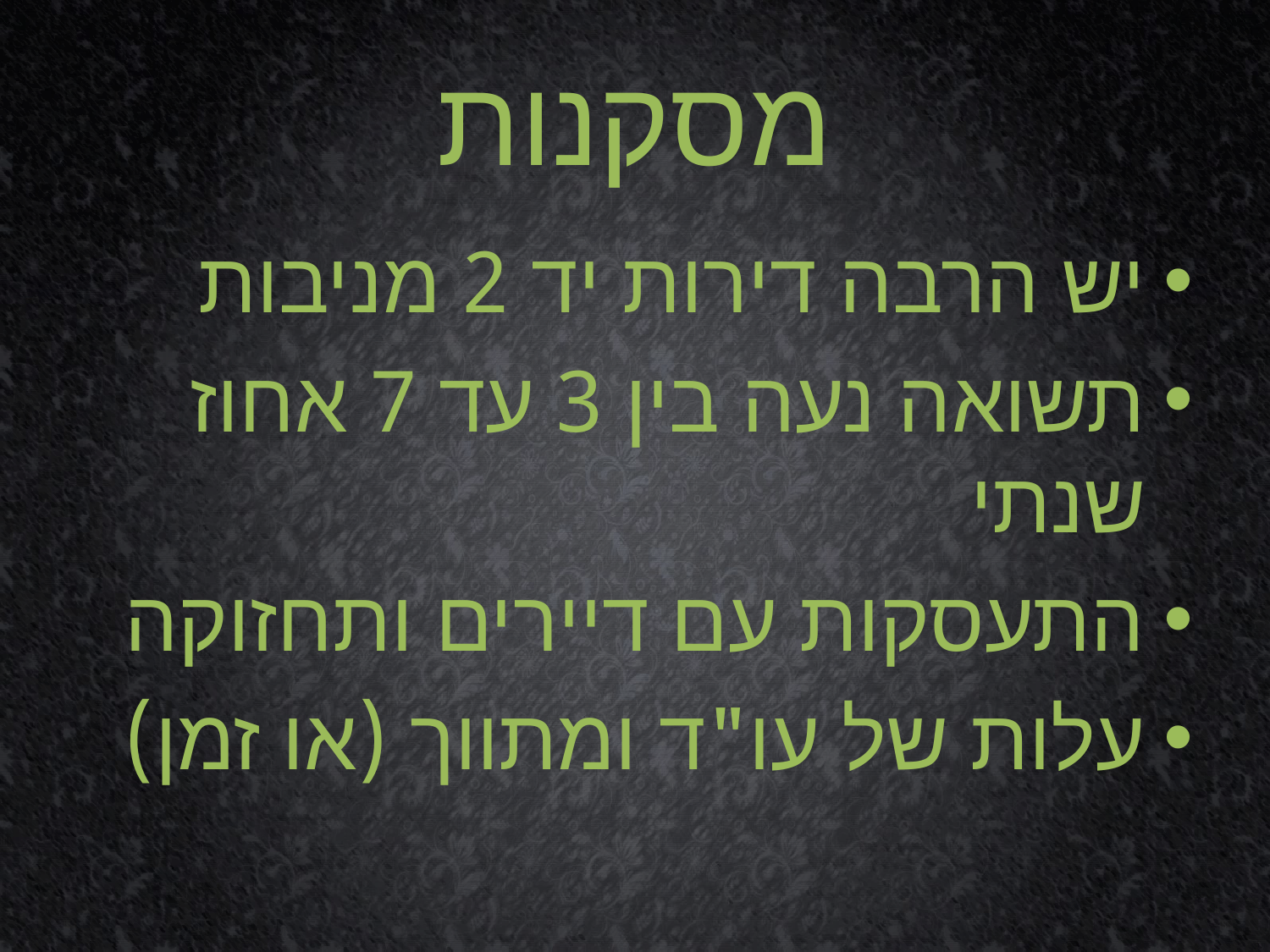

# מסקנות
יש הרבה דירות יד 2 מניבות
תשואה נעה בין 3 עד 7 אחוז שנתי
התעסקות עם דיירים ותחזוקה
עלות של עו"ד ומתווך (או זמן)